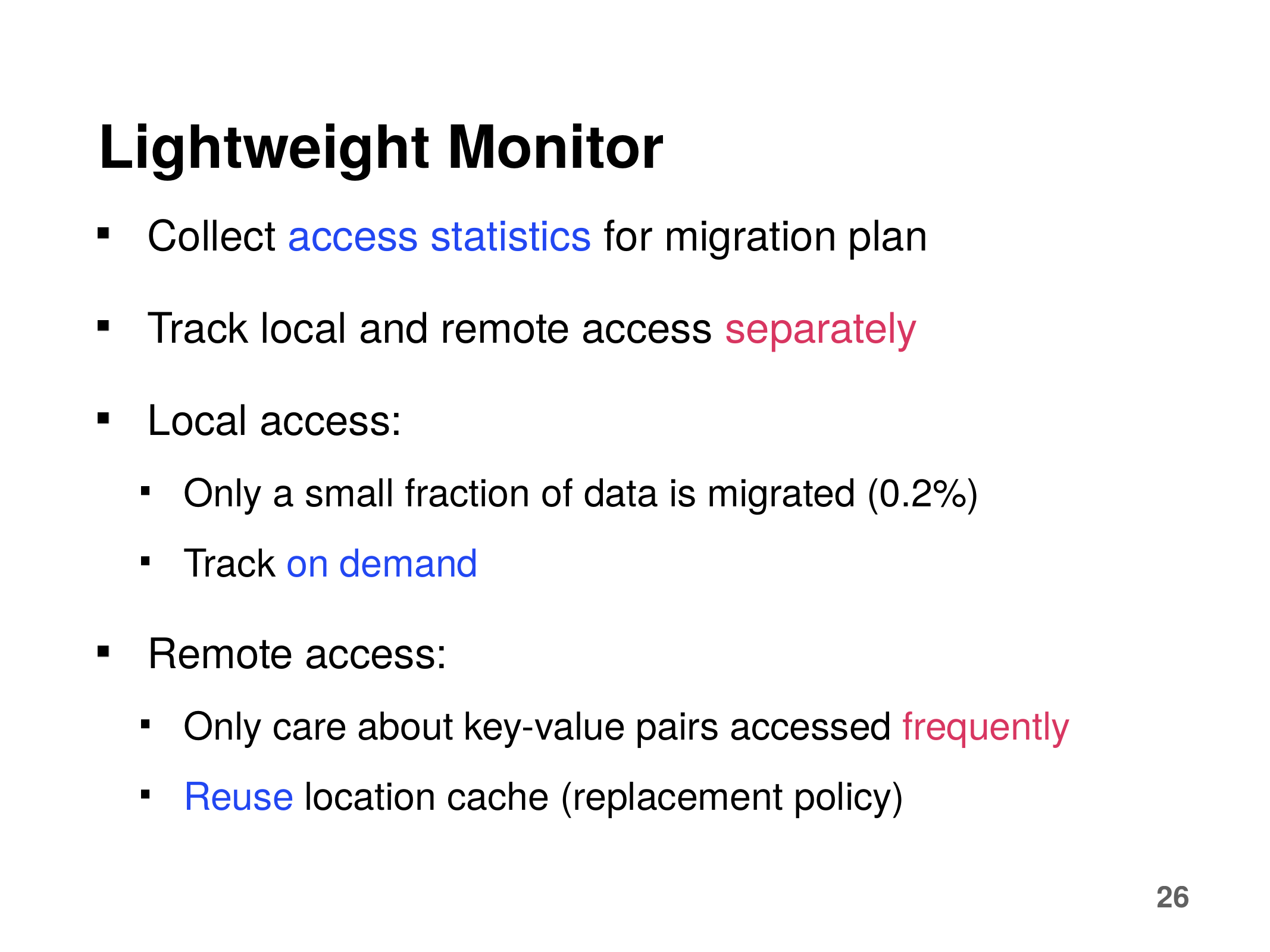

# Lightweight Monitor
Collect access statistics for migration plan
Track local and remote access separately
Local access:
Only a small fraction of data is migrated (0.2%)
Track on demand
Remote access:
Only care about key-value pairs accessed frequently
Reuse location cache (replacement policy)
26